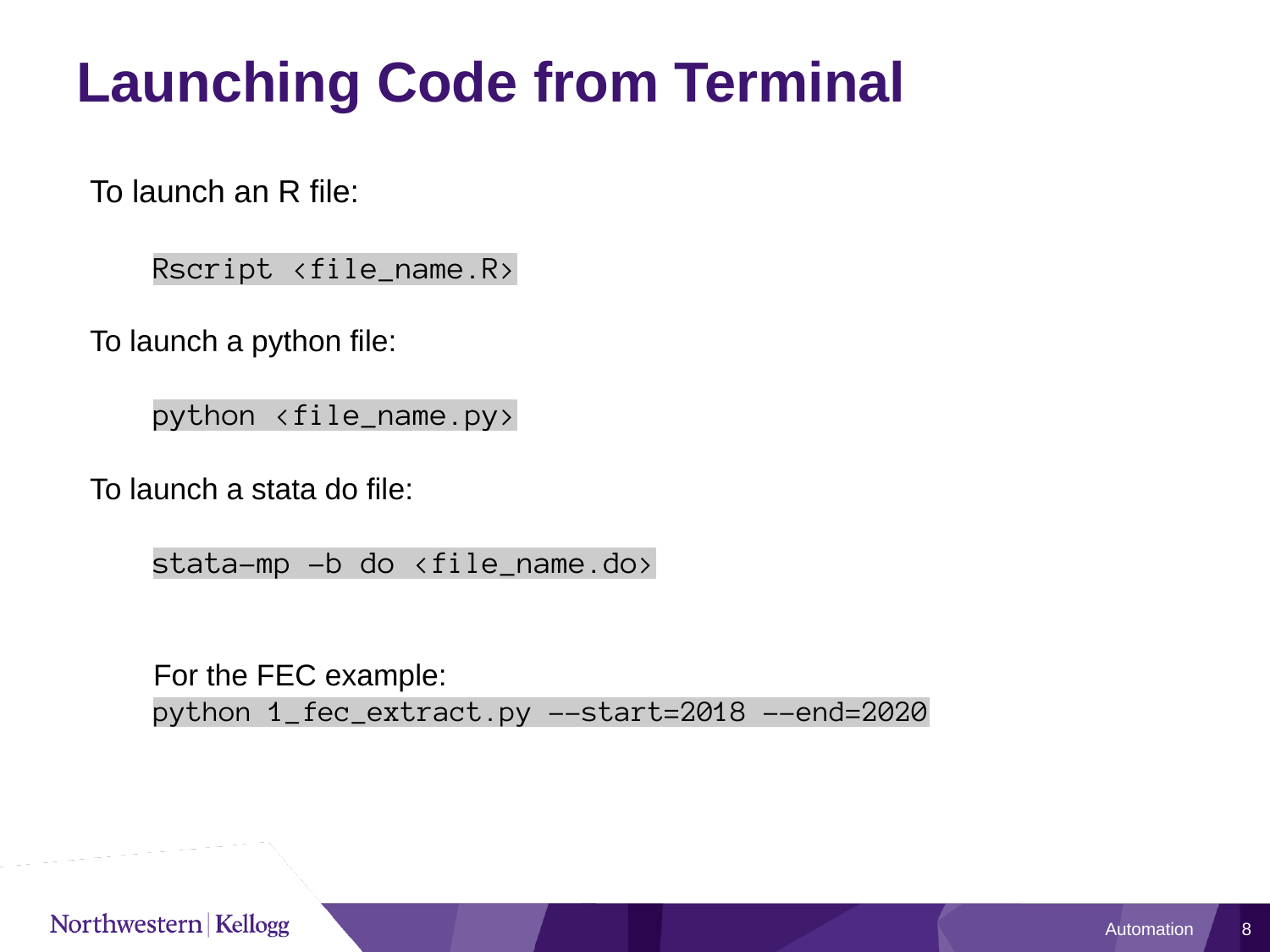

# Launching Code from Terminal
To launch an R file:

Rscript <file_name.R>

To launch a python file:

python <file_name.py>

To launch a stata do file:

stata-mp -b do <file_name.do>

For the FEC example:
python 1_fec_extract.py --start=2018 --end=2020

Automation
8